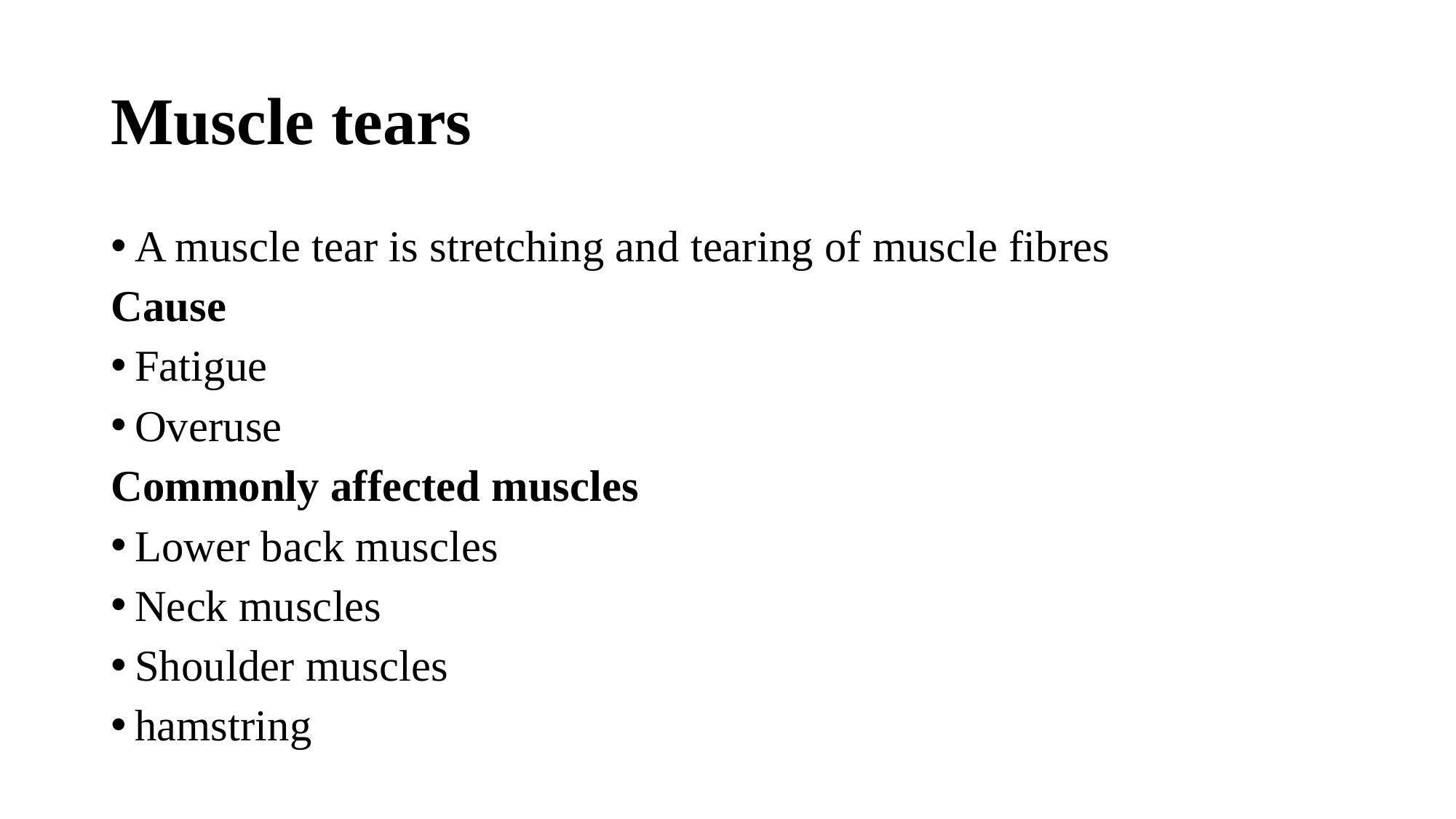

# Muscle tears
A muscle tear is stretching and tearing of muscle fibres
Cause
Fatigue
Overuse
Commonly affected muscles
Lower back muscles
Neck muscles
Shoulder muscles
hamstring